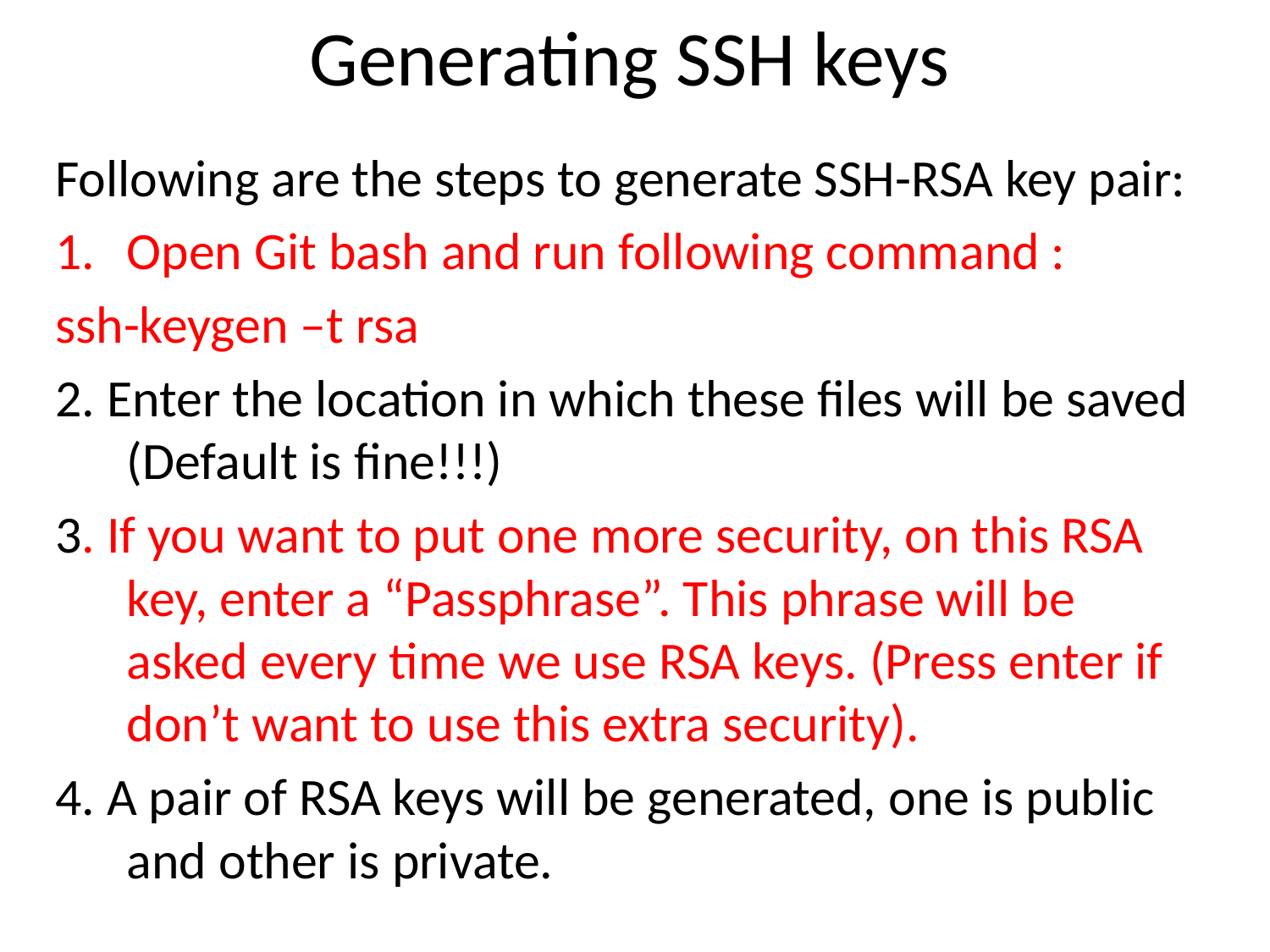

# Generating SSH keys
Following are the steps to generate SSH-RSA key pair:
Open Git bash and run following command :
ssh-keygen –t rsa
2. Enter the location in which these files will be saved (Default is fine!!!)
3. If you want to put one more security, on this RSA key, enter a “Passphrase”. This phrase will be asked every time we use RSA keys. (Press enter if don’t want to use this extra security).
4. A pair of RSA keys will be generated, one is public and other is private.